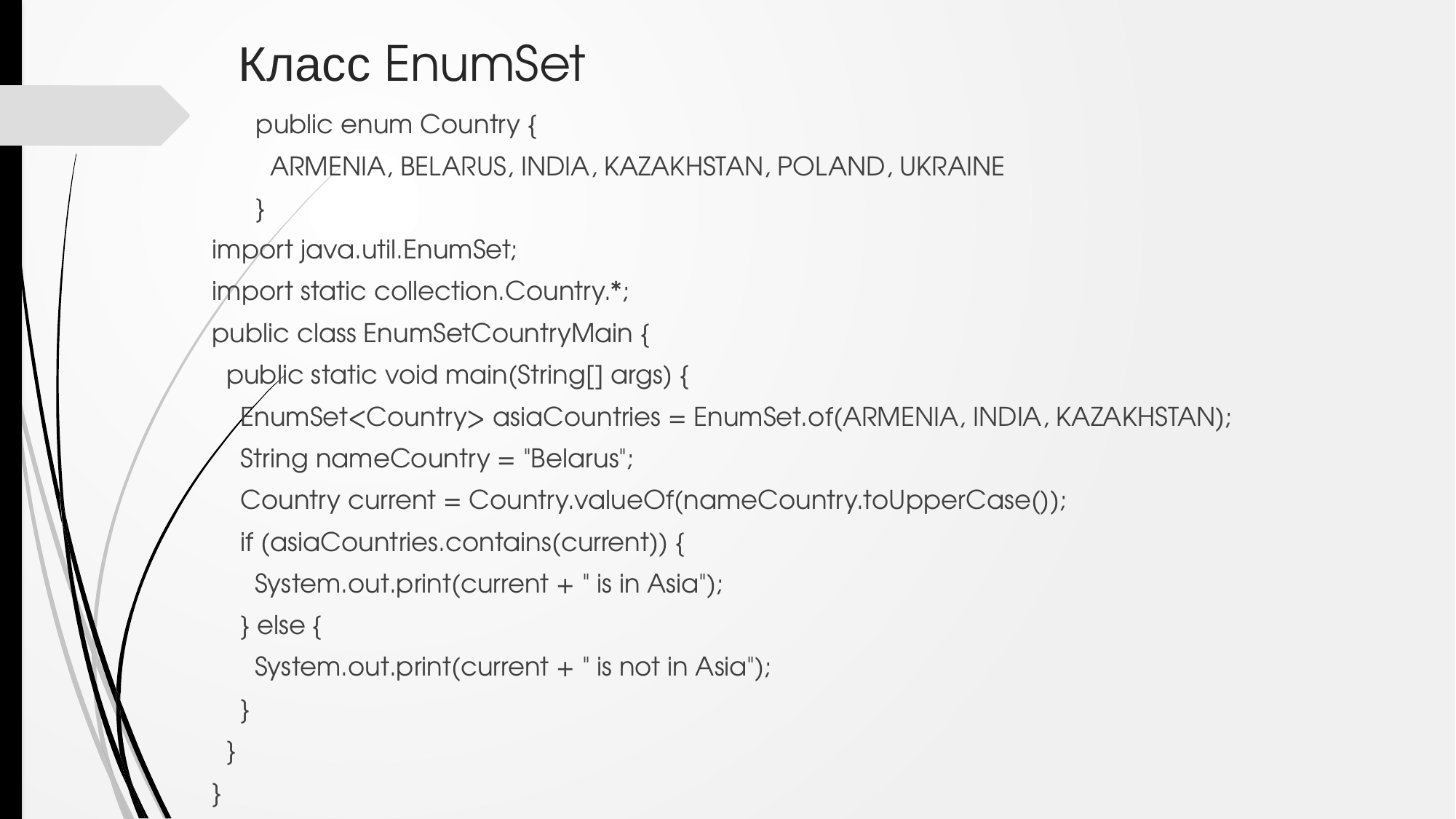

# Класс EnumSet
public enum Country {
  ARMENIA, BELARUS, INDIA, KAZAKHSTAN, POLAND, UKRAINE
}
import java.util.EnumSet;
import static collection.Country.*;
public class EnumSetCountryMain {
  public static void main(String[] args) {
    EnumSet<Country> asiaCountries = EnumSet.of(ARMENIA, INDIA, KAZAKHSTAN);
    String nameCountry = "Belarus";
    Country current = Country.valueOf(nameCountry.toUpperCase());
    if (asiaCountries.contains(current)) {
      System.out.print(current + " is in Asia");
    } else {
      System.out.print(current + " is not in Asia");
    }
  }
}